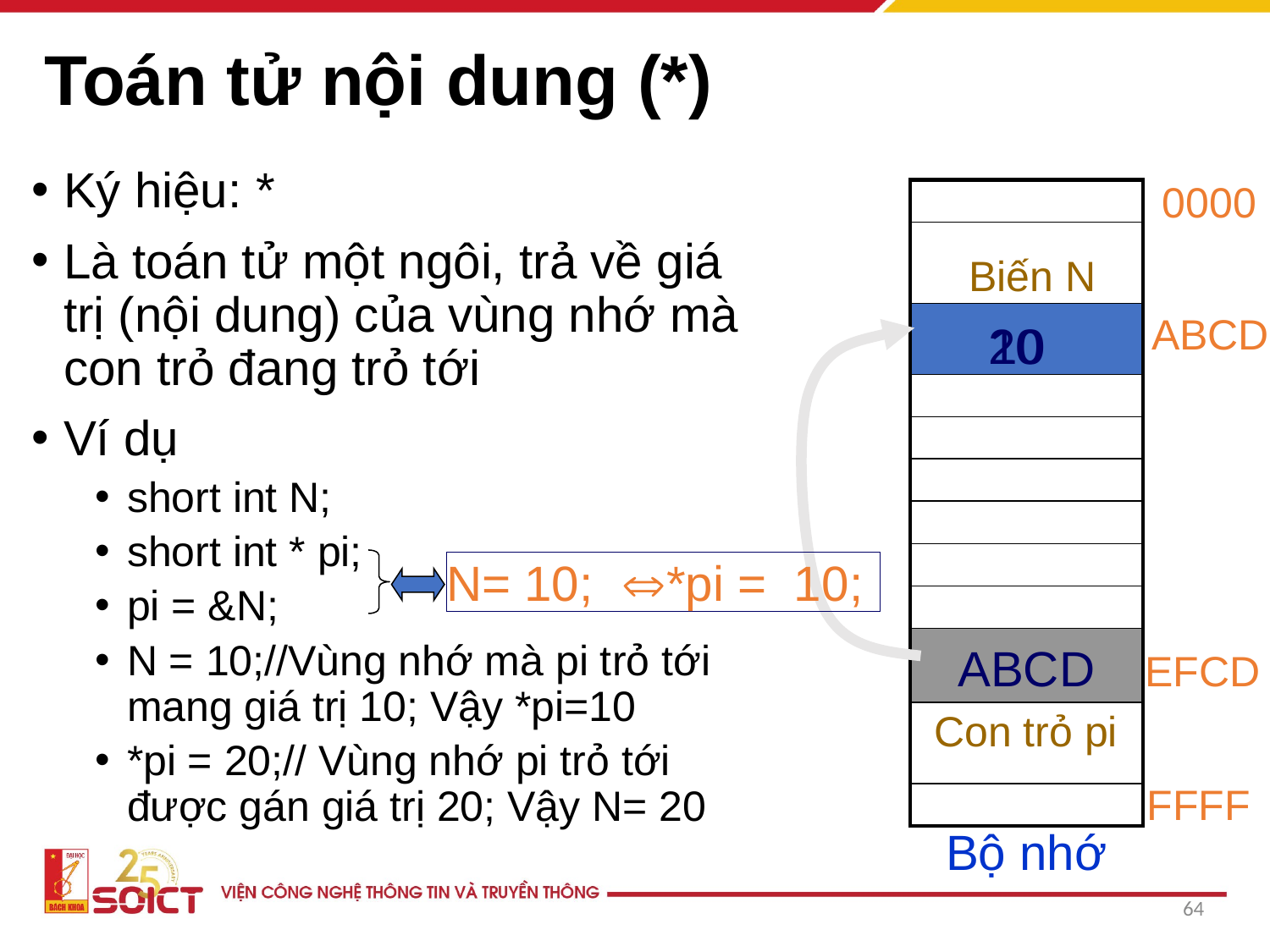

# Toán tử nội dung (*)
Ký hiệu: *
Là toán tử một ngôi, trả về giá trị (nội dung) của vùng nhớ mà con trỏ đang trỏ tới
Ví dụ
short int N;
short int * pi;
pi = &N;
N = 10;//Vùng nhớ mà pi trỏ tới mang giá trị 10; Vậy *pi=10
*pi = 20;// Vùng nhớ pi trỏ tới được gán giá trị 20; Vậy N= 20
0000
|  |
| --- |
|  |
|  |
|  |
|  |
|  |
|  |
|  |
|  |
| ABCD |
|  |
|  |
| Bộ nhớ |
Biến N
ABCD
20
10

N= 10;  ⇔*pi =  10;

EFCD
Con trỏ pi
FFFF
64